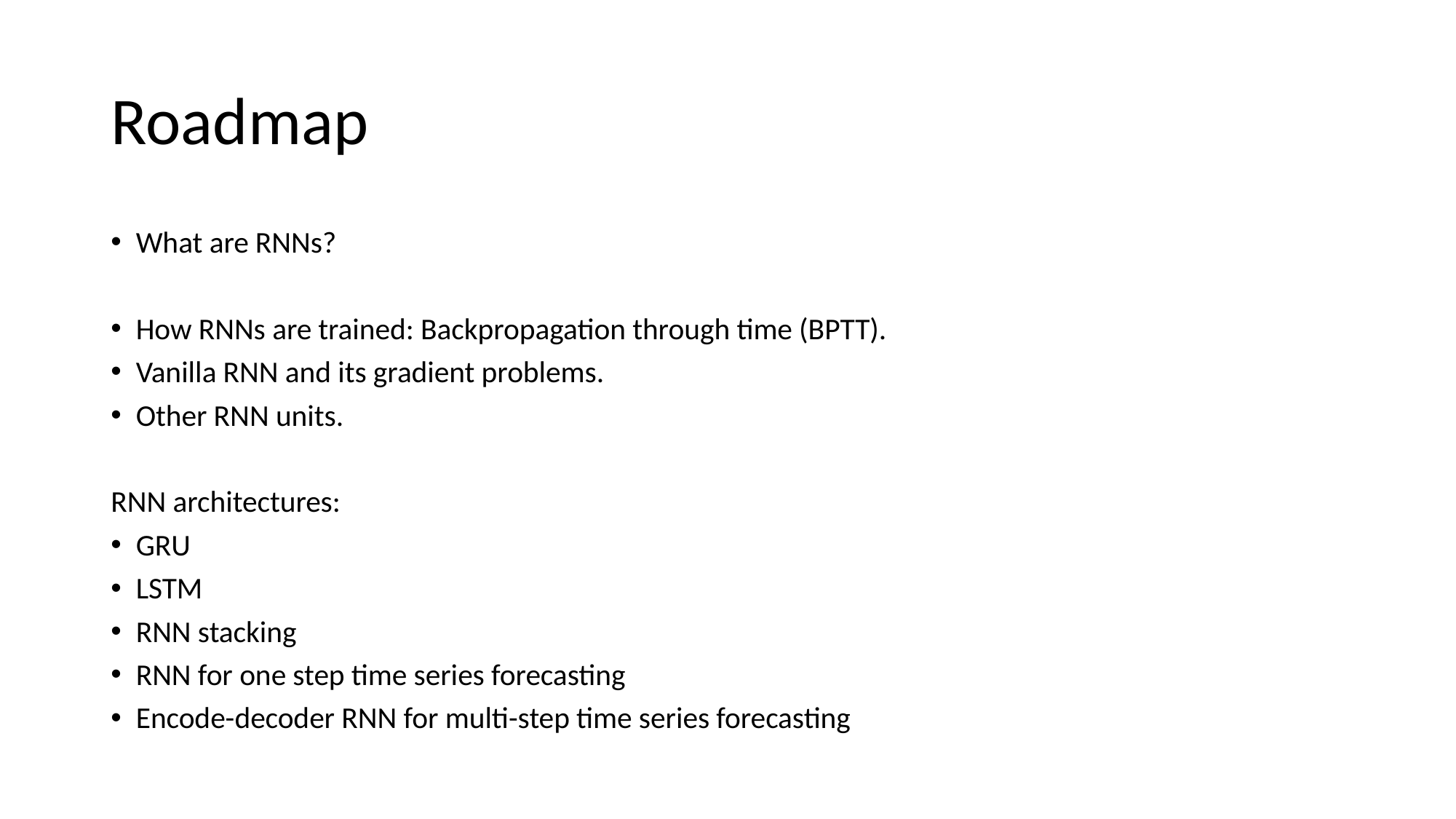

# Roadmap
What are RNNs?

How RNNs are trained: Backpropagation through time (BPTT).
Vanilla RNN and its gradient problems.
Other RNN units.

RNN architectures:
GRU
LSTM
RNN stacking
RNN for one step time series forecasting
Encode-decoder RNN for multi-step time series forecasting